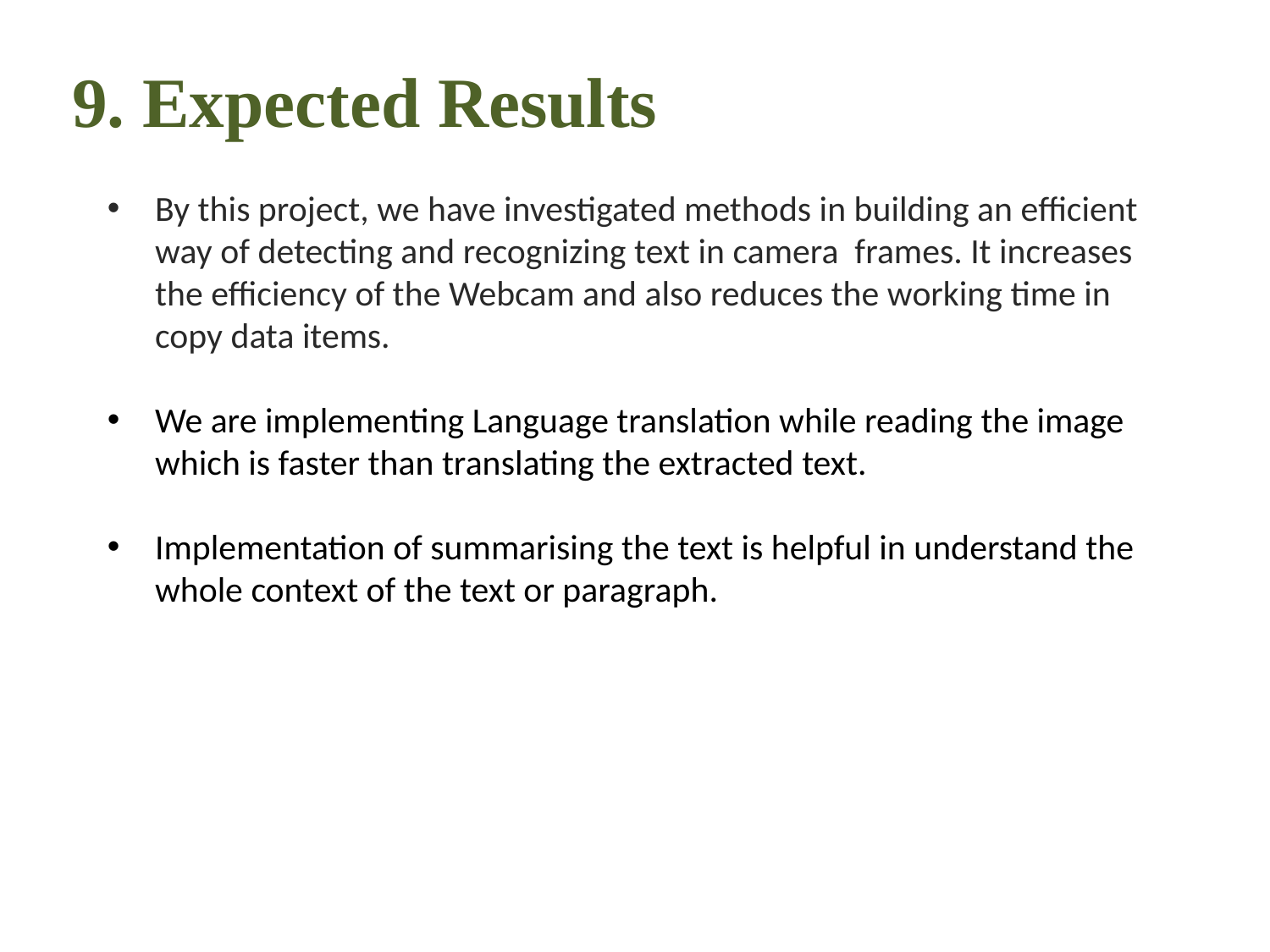

9. Expected Results
By this project, we have investigated methods in building an efficient way of detecting and recognizing text in camera  frames. It increases the efficiency of the Webcam and also reduces the working time in copy data items.

We are implementing Language translation while reading the image which is faster than translating the extracted text.

Implementation of summarising the text is helpful in understand the whole context of the text or paragraph.